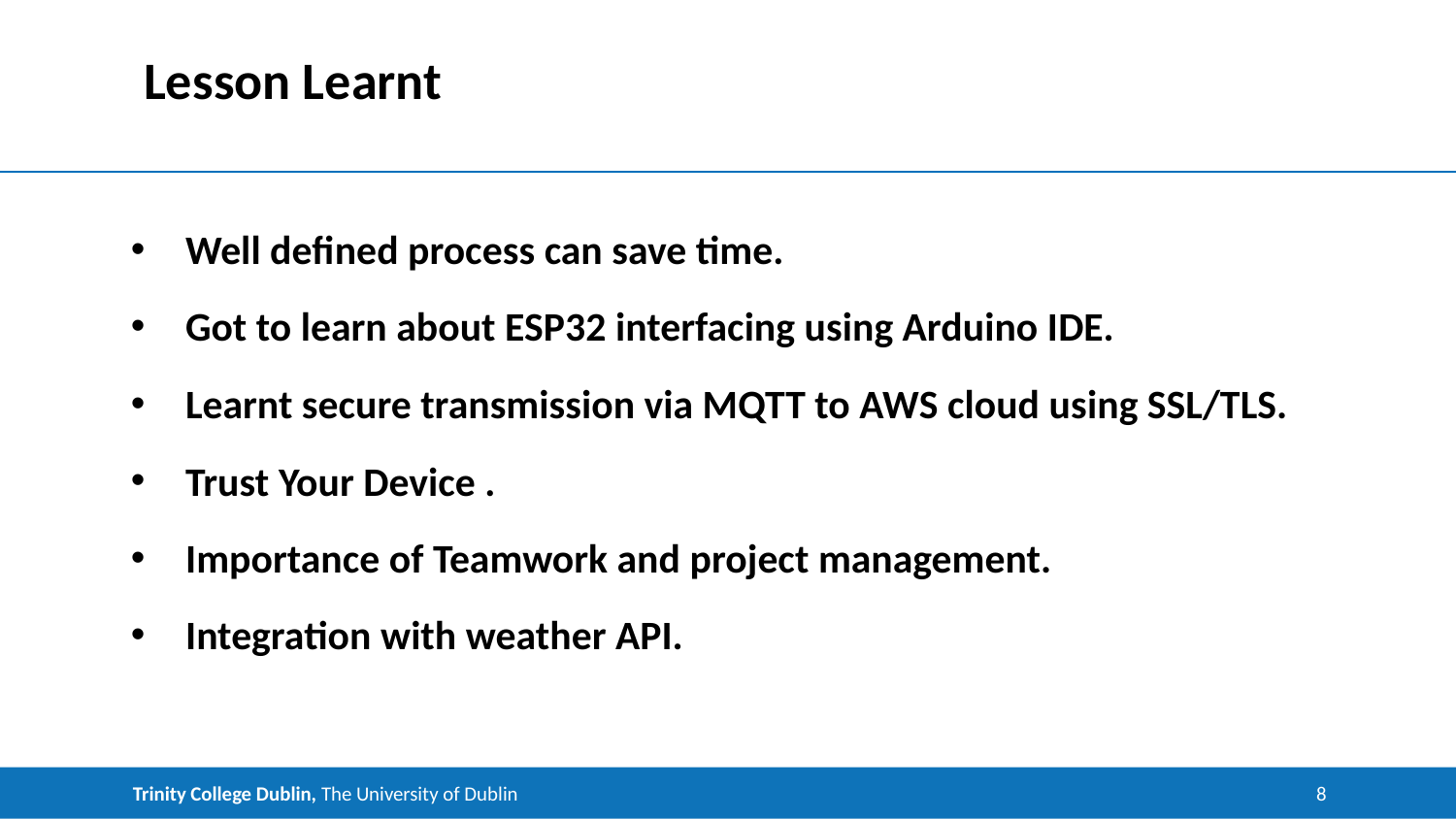

# Lesson Learnt
Well defined process can save time.
Got to learn about ESP32 interfacing using Arduino IDE.
Learnt secure transmission via MQTT to AWS cloud using SSL/TLS.
Trust Your Device .
Importance of Teamwork and project management.
Integration with weather API.

8